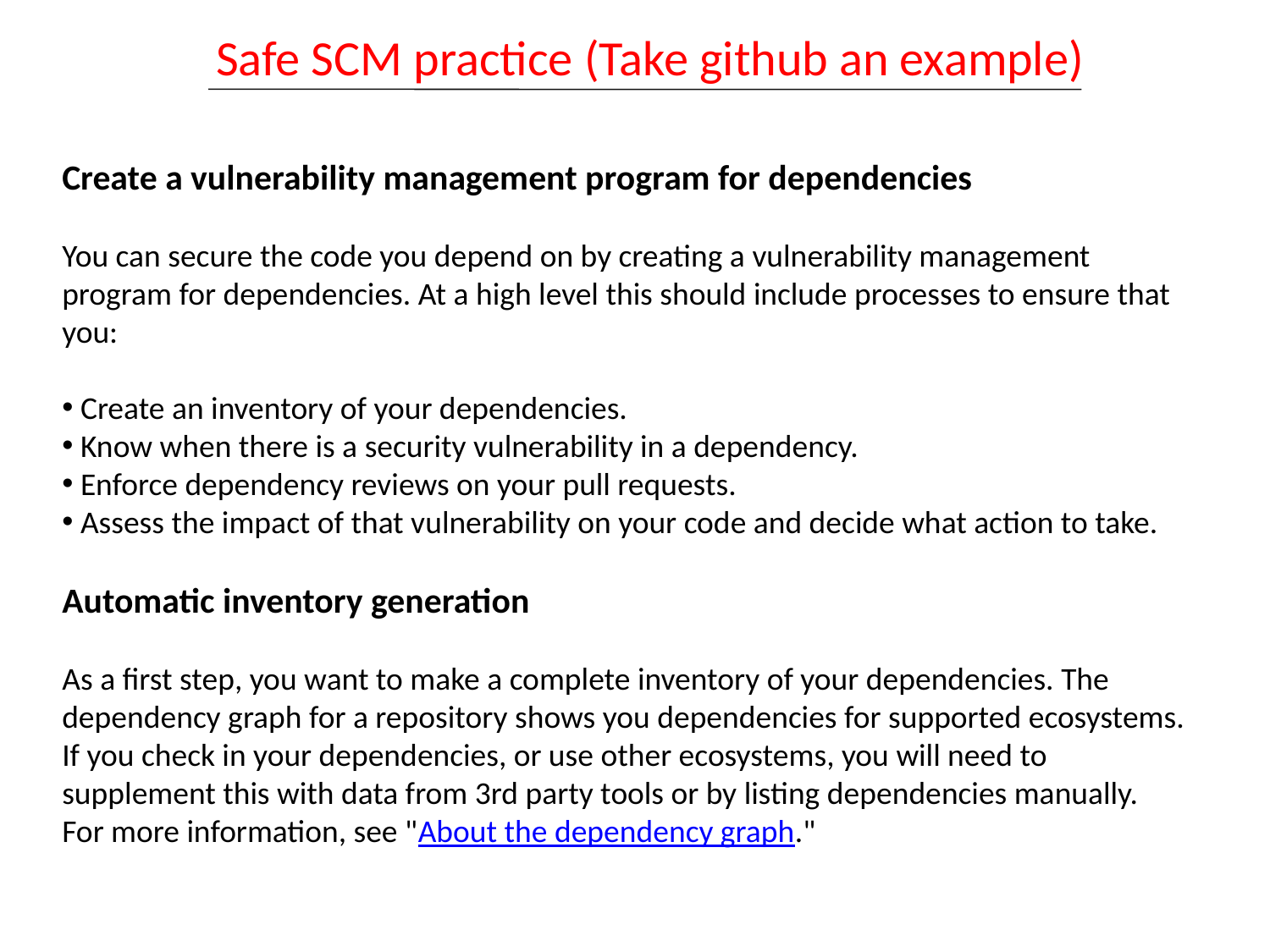

Safe SCM practice (Take github an example)
Create a vulnerability management program for dependencies

You can secure the code you depend on by creating a vulnerability management program for dependencies. At a high level this should include processes to ensure that you:

 Create an inventory of your dependencies.
 Know when there is a security vulnerability in a dependency.
 Enforce dependency reviews on your pull requests.
 Assess the impact of that vulnerability on your code and decide what action to take.

Automatic inventory generation

As a first step, you want to make a complete inventory of your dependencies. The dependency graph for a repository shows you dependencies for supported ecosystems. If you check in your dependencies, or use other ecosystems, you will need to supplement this with data from 3rd party tools or by listing dependencies manually.
For more information, see "About the dependency graph."